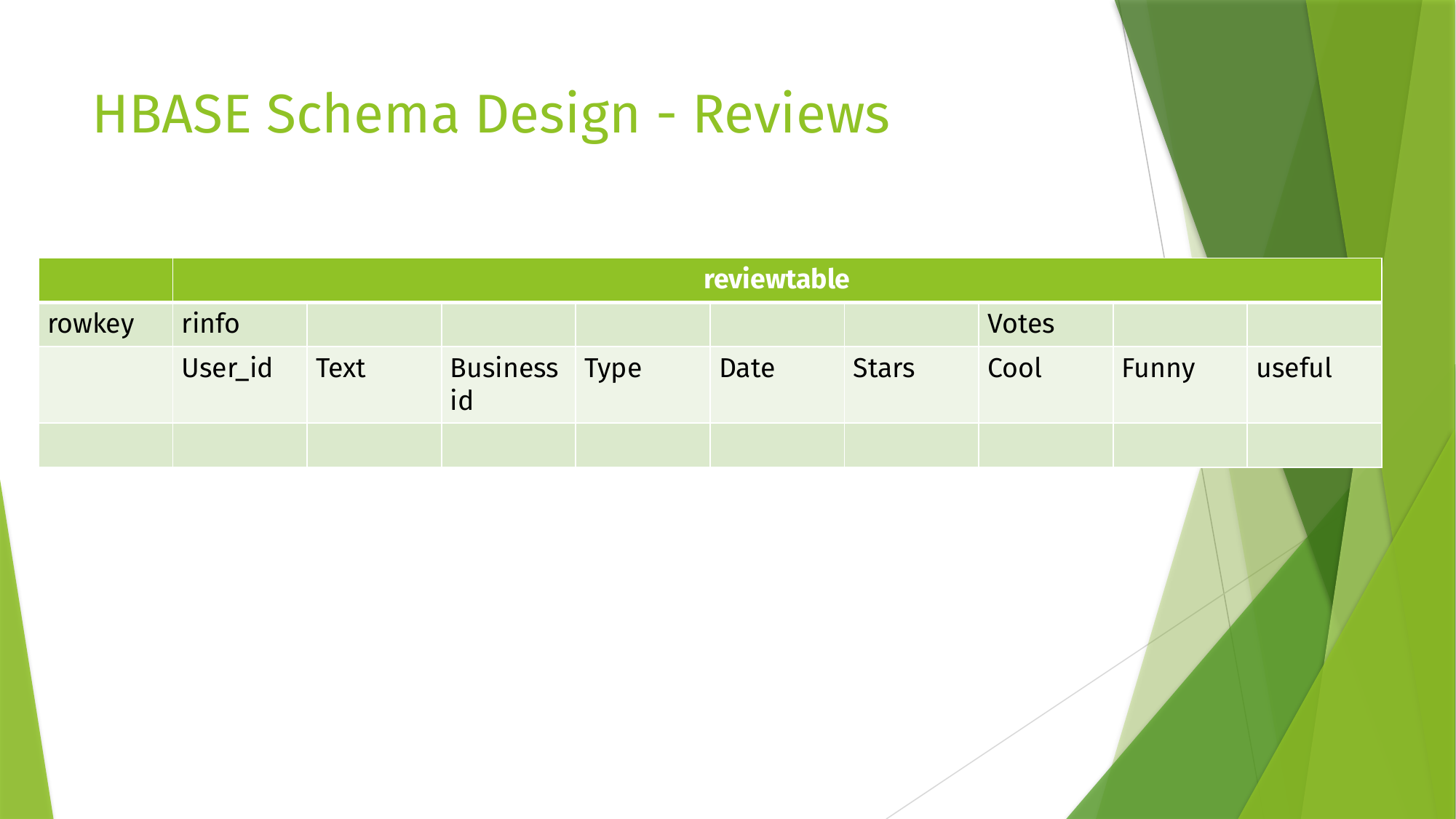

# HBASE Schema Design - Reviews
|  | reviewtable |  |  |  |  |  |  |  |  |
| --- | --- | --- | --- | --- | --- | --- | --- | --- | --- |
| rowkey | rinfo |  |  |  |  |  | Votes |  |  |
|  | User\_id | Text | Businessid | Type | Date | Stars | Cool | Funny | useful |
|  |  |  |  |  |  |  |  |  |  |